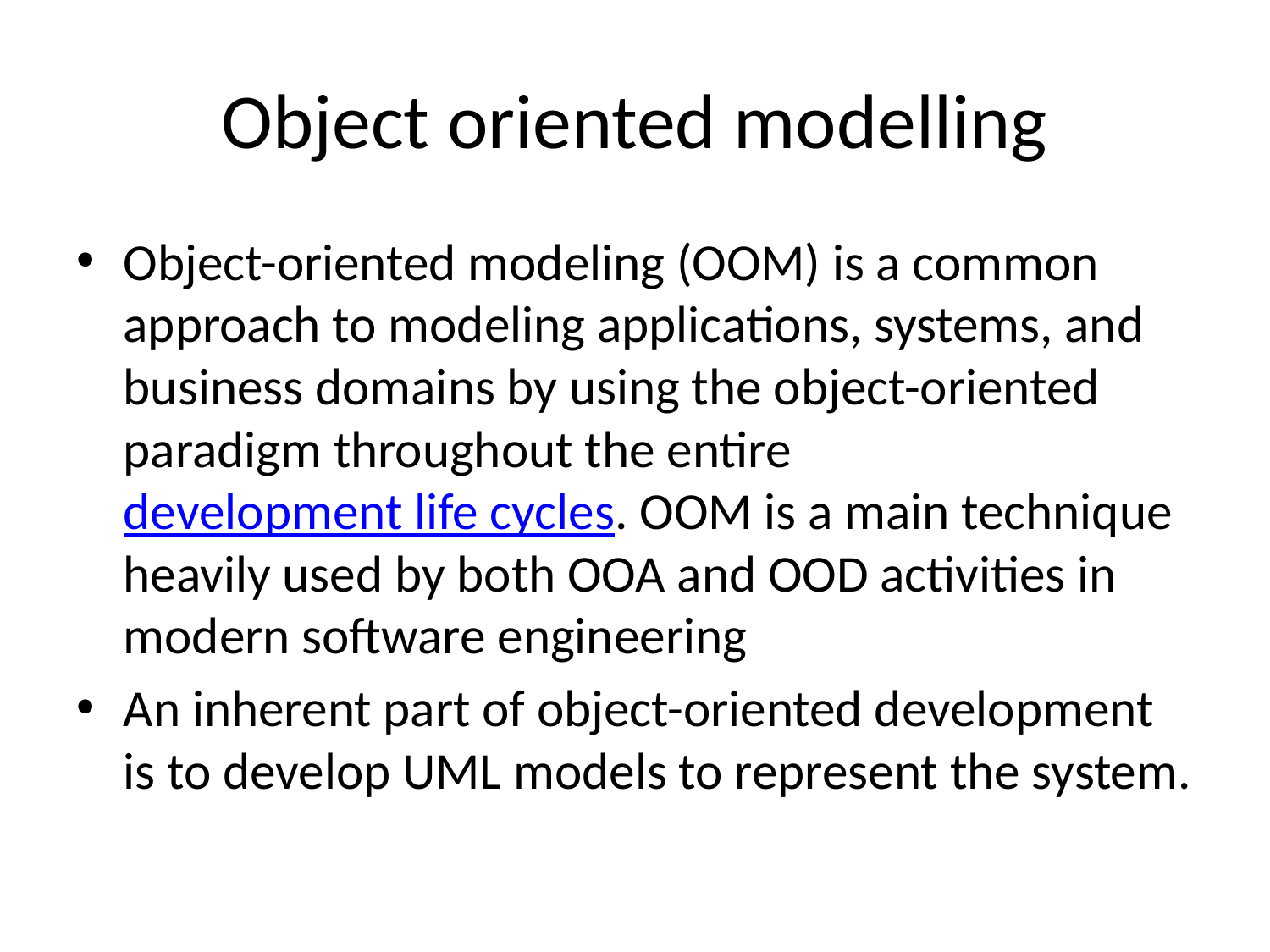

# Object oriented modelling
Object-oriented modeling (OOM) is a common approach to modeling applications, systems, and business domains by using the object-oriented paradigm throughout the entire development life cycles. OOM is a main technique heavily used by both OOA and OOD activities in modern software engineering
An inherent part of object-oriented development is to develop UML models to represent the system.